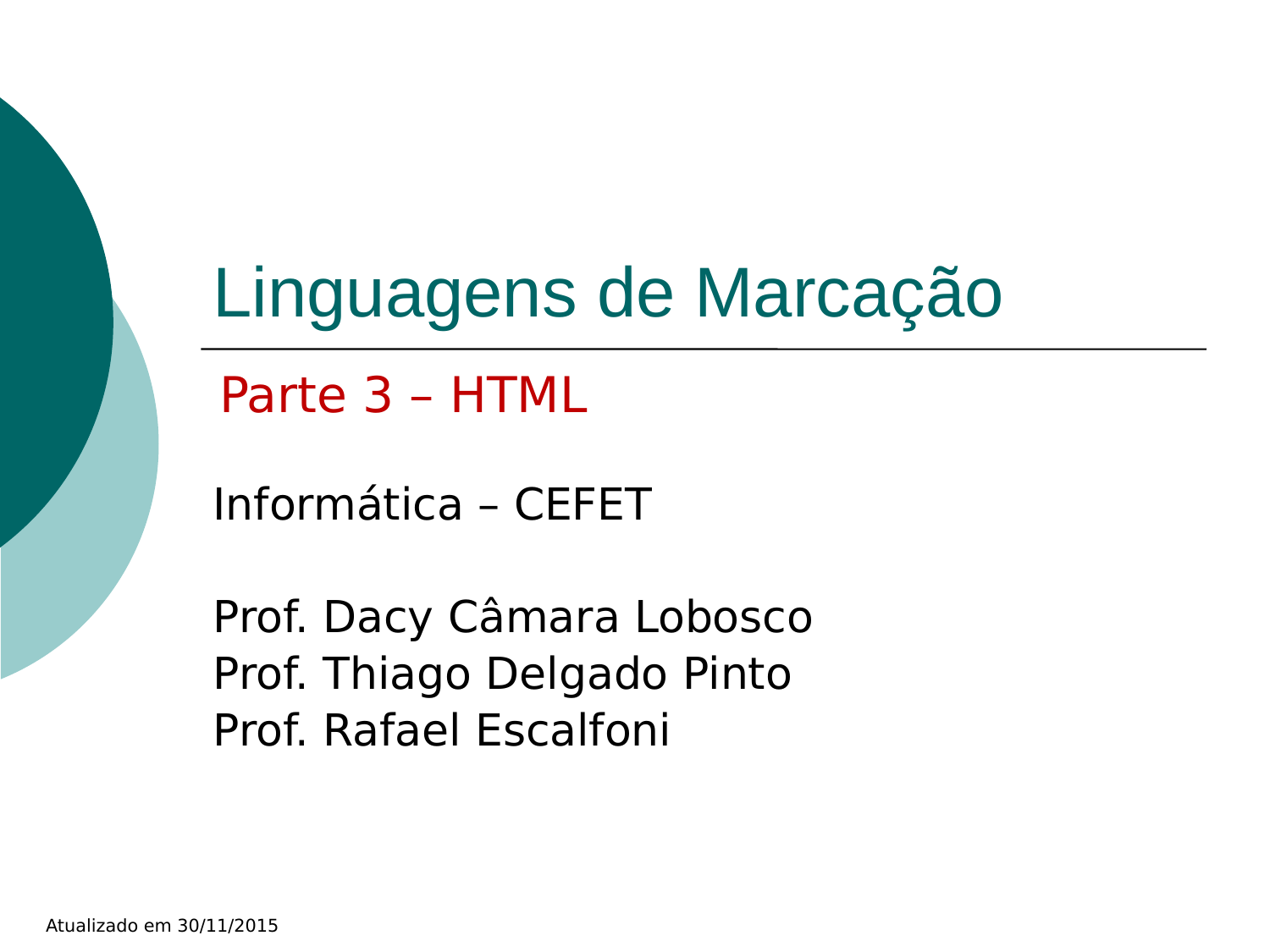

# Linguagens de Marcação
Parte 3 – HTML
Informática – CEFET

Prof. Dacy Câmara Lobosco
Prof. Thiago Delgado Pinto
Prof. Rafael Escalfoni
Atualizado em 30/11/2015